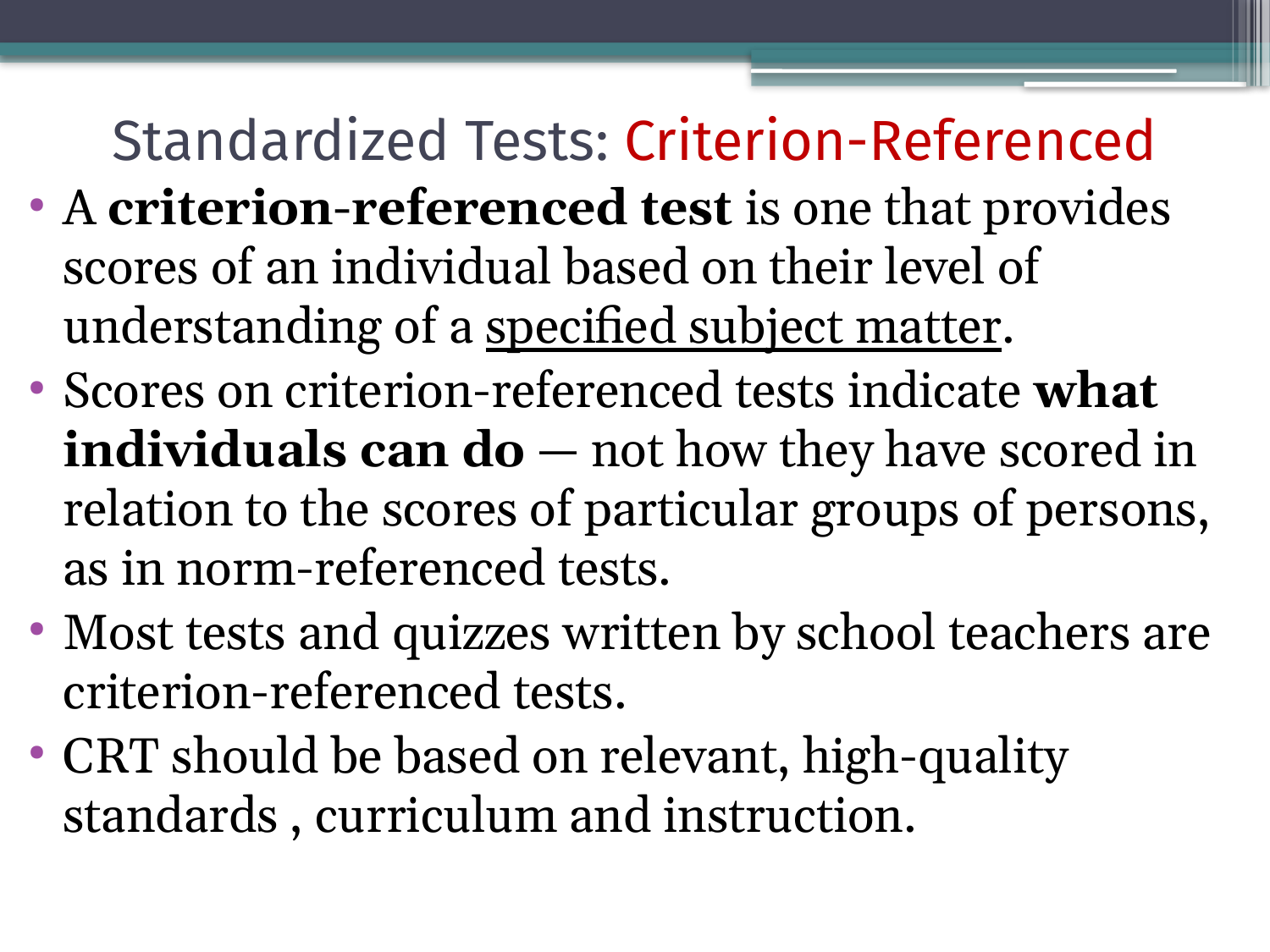

# Standardized Tests: Criterion-Referenced
A criterion-referenced test is one that provides scores of an individual based on their level of understanding of a specified subject matter.
Scores on criterion-referenced tests indicate what individuals can do — not how they have scored in relation to the scores of particular groups of persons, as in norm-referenced tests.
Most tests and quizzes written by school teachers are criterion-referenced tests.
CRT should be based on relevant, high-quality standards , curriculum and instruction.